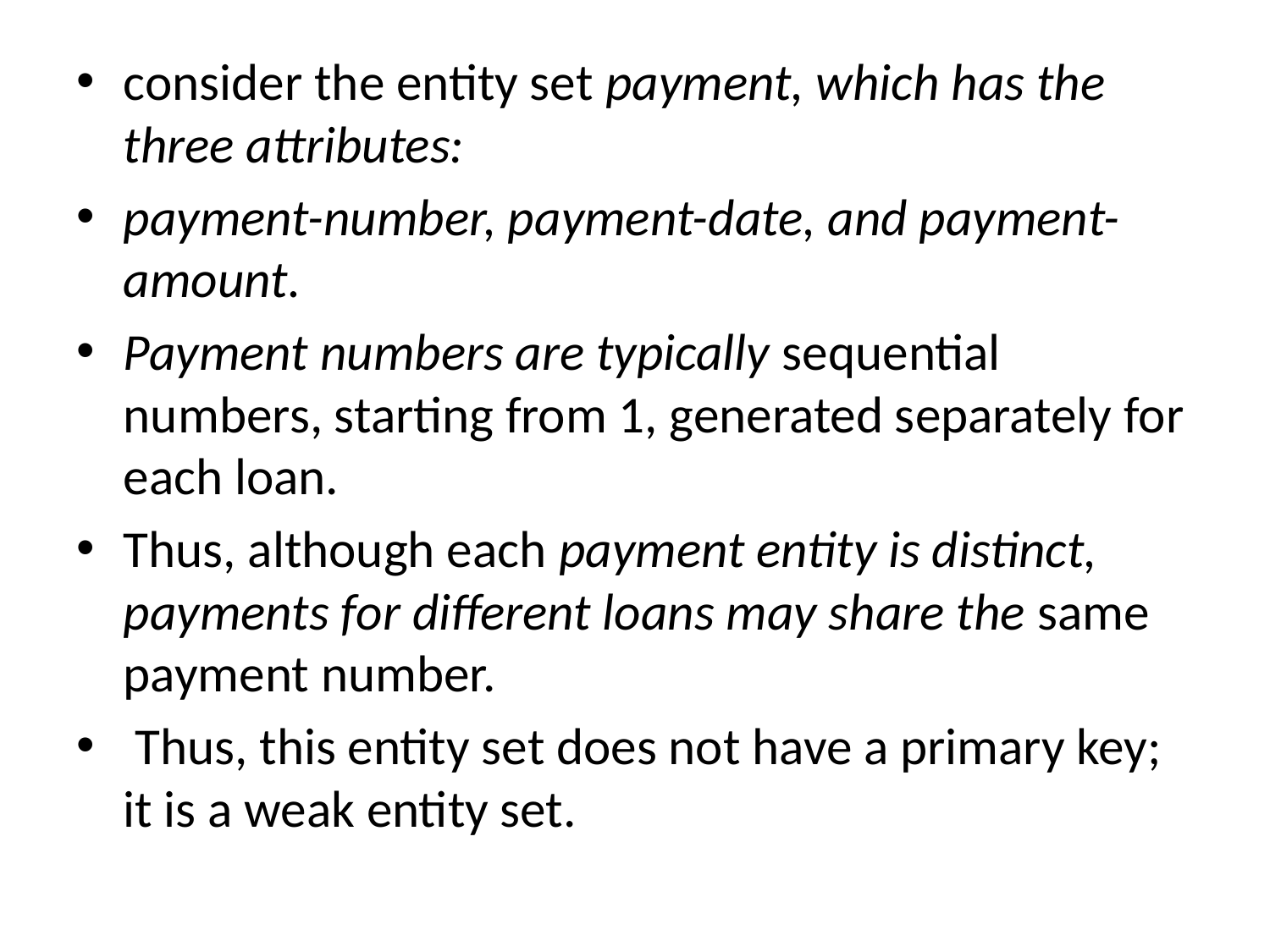

consider the entity set payment, which has the three attributes:
payment-number, payment-date, and payment-amount.
Payment numbers are typically sequential numbers, starting from 1, generated separately for each loan.
Thus, although each payment entity is distinct, payments for different loans may share the same payment number.
 Thus, this entity set does not have a primary key; it is a weak entity set.